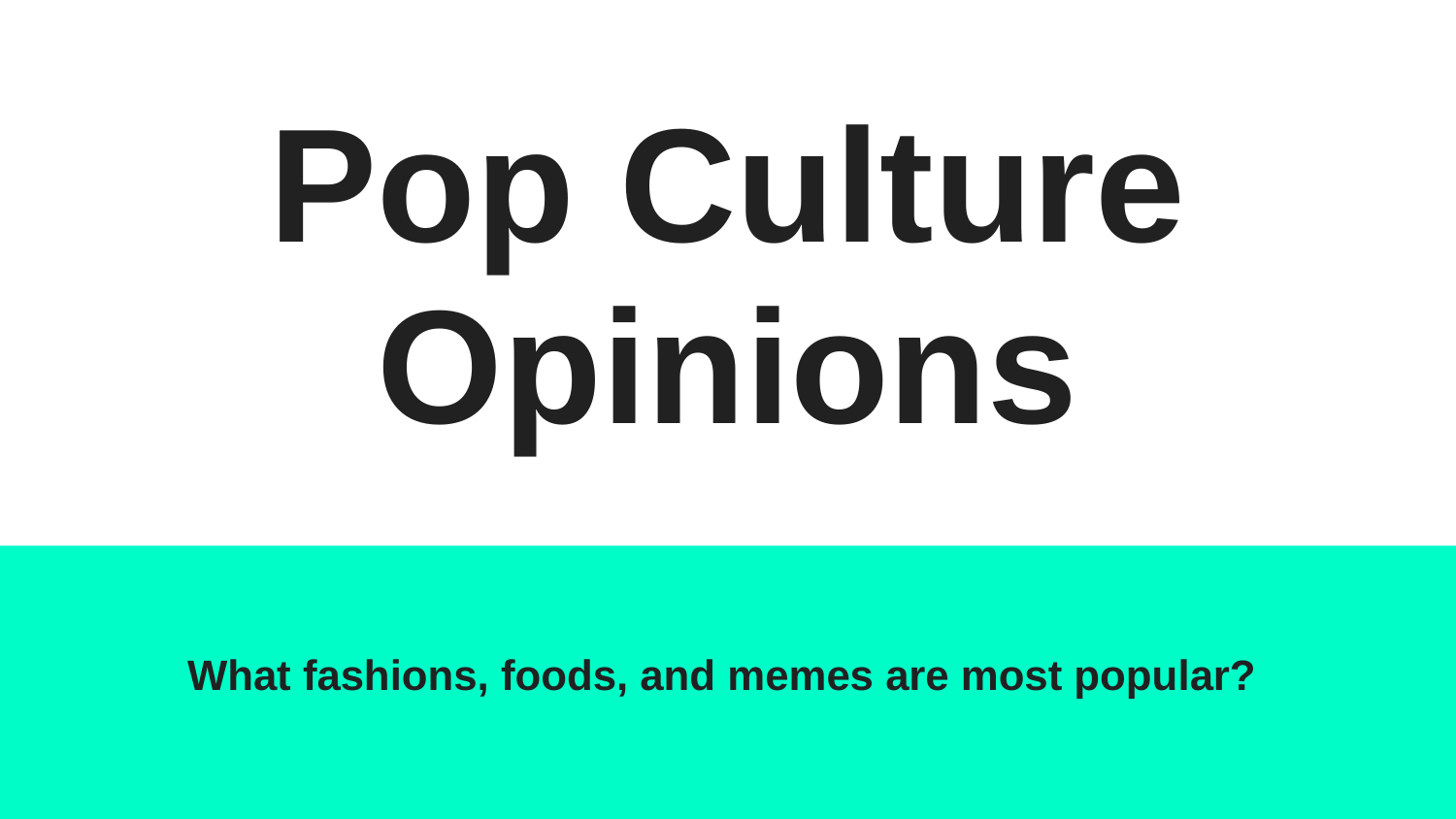

# Pop Culture Opinions
What fashions, foods, and memes are most popular?